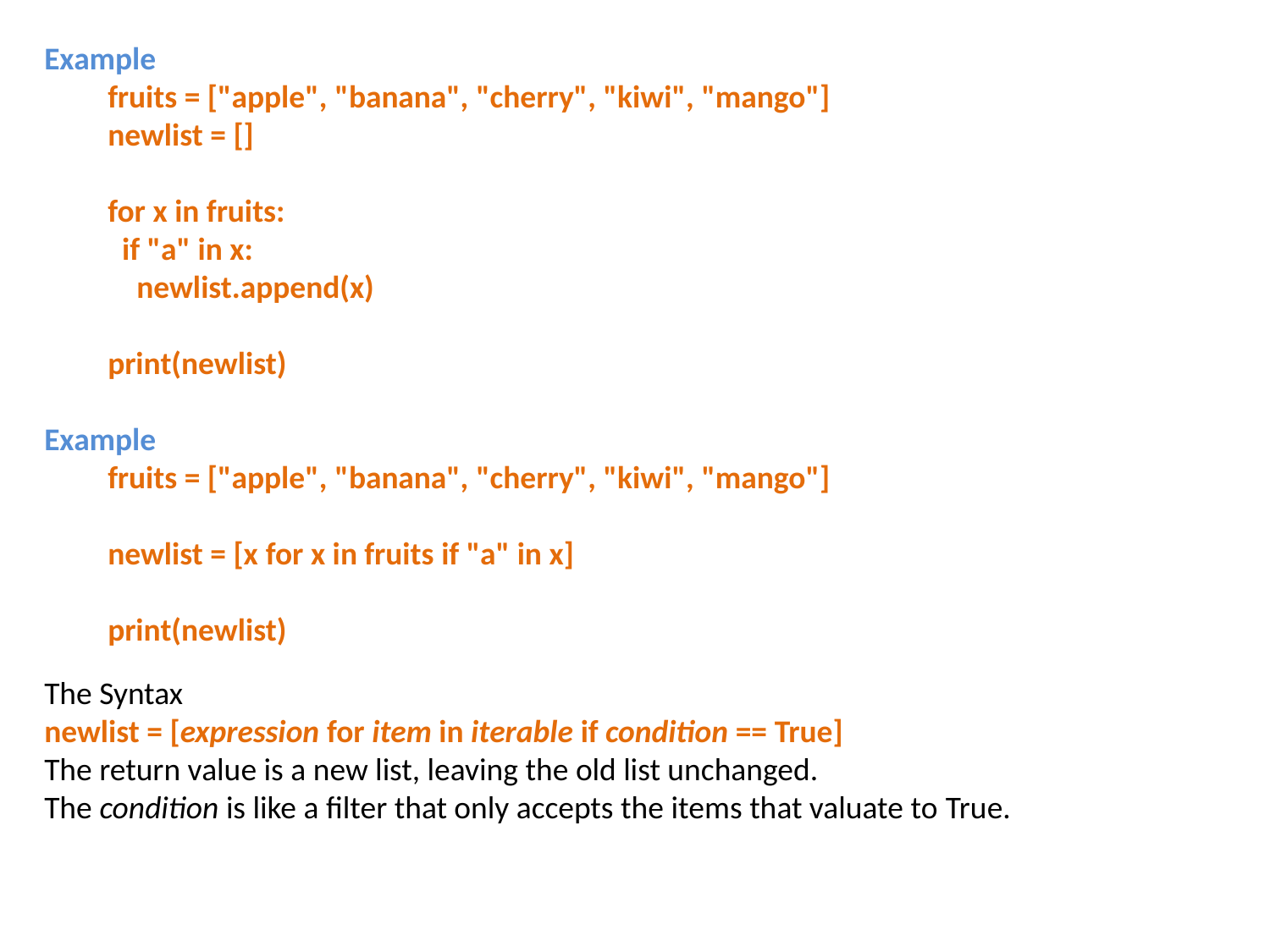

Example
fruits = ["apple", "banana", "cherry", "kiwi", "mango"]
newlist = []
for x in fruits:
  if "a" in x:
    newlist.append(x)
print(newlist)
Example
fruits = ["apple", "banana", "cherry", "kiwi", "mango"]
newlist = [x for x in fruits if "a" in x]
print(newlist)
The Syntax
newlist = [expression for item in iterable if condition == True]
The return value is a new list, leaving the old list unchanged.
The condition is like a filter that only accepts the items that valuate to True.